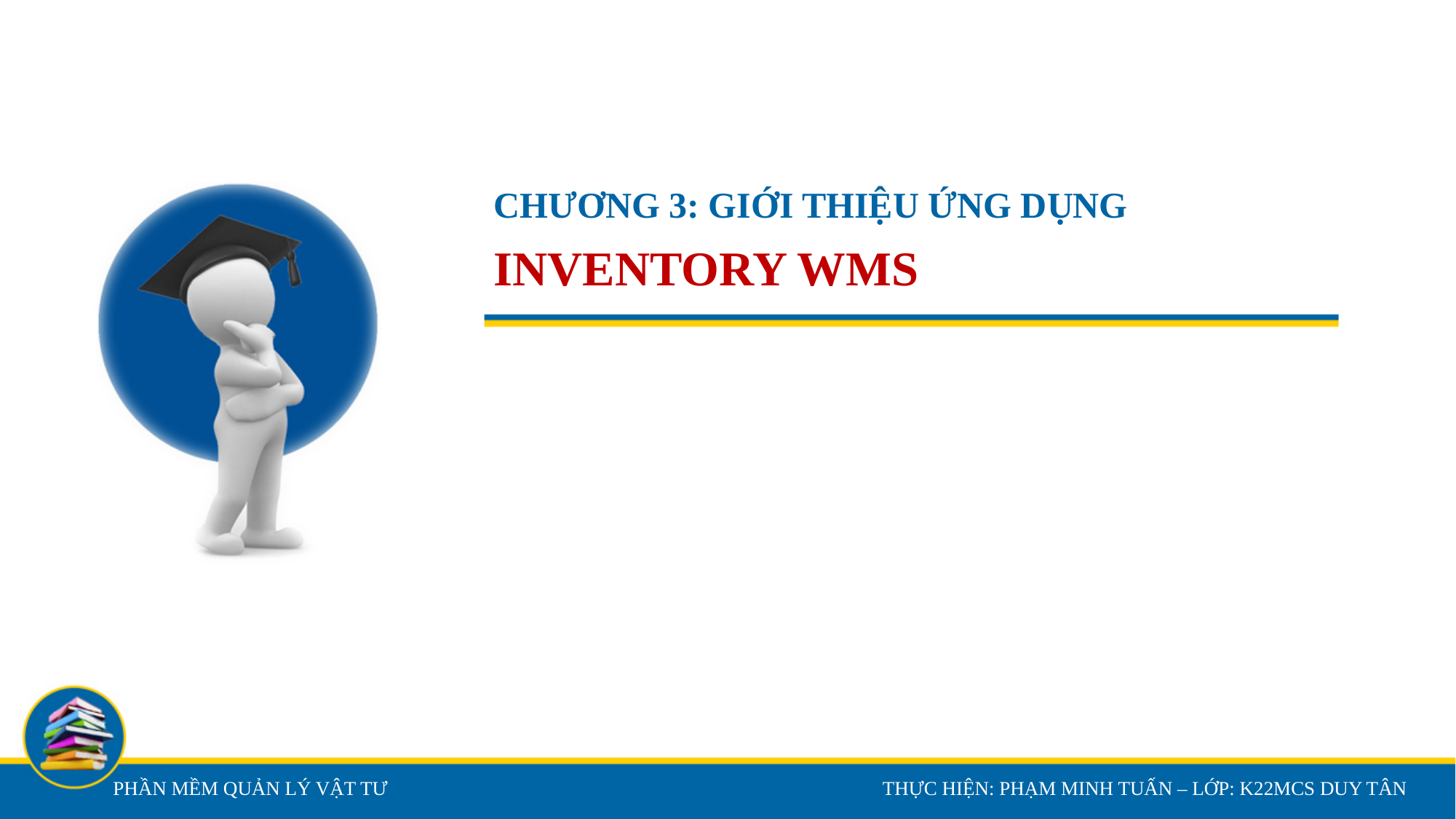

CHƯƠNG 3: GIỚI THIỆU ỨNG DỤNG
# INVENTORY WMS